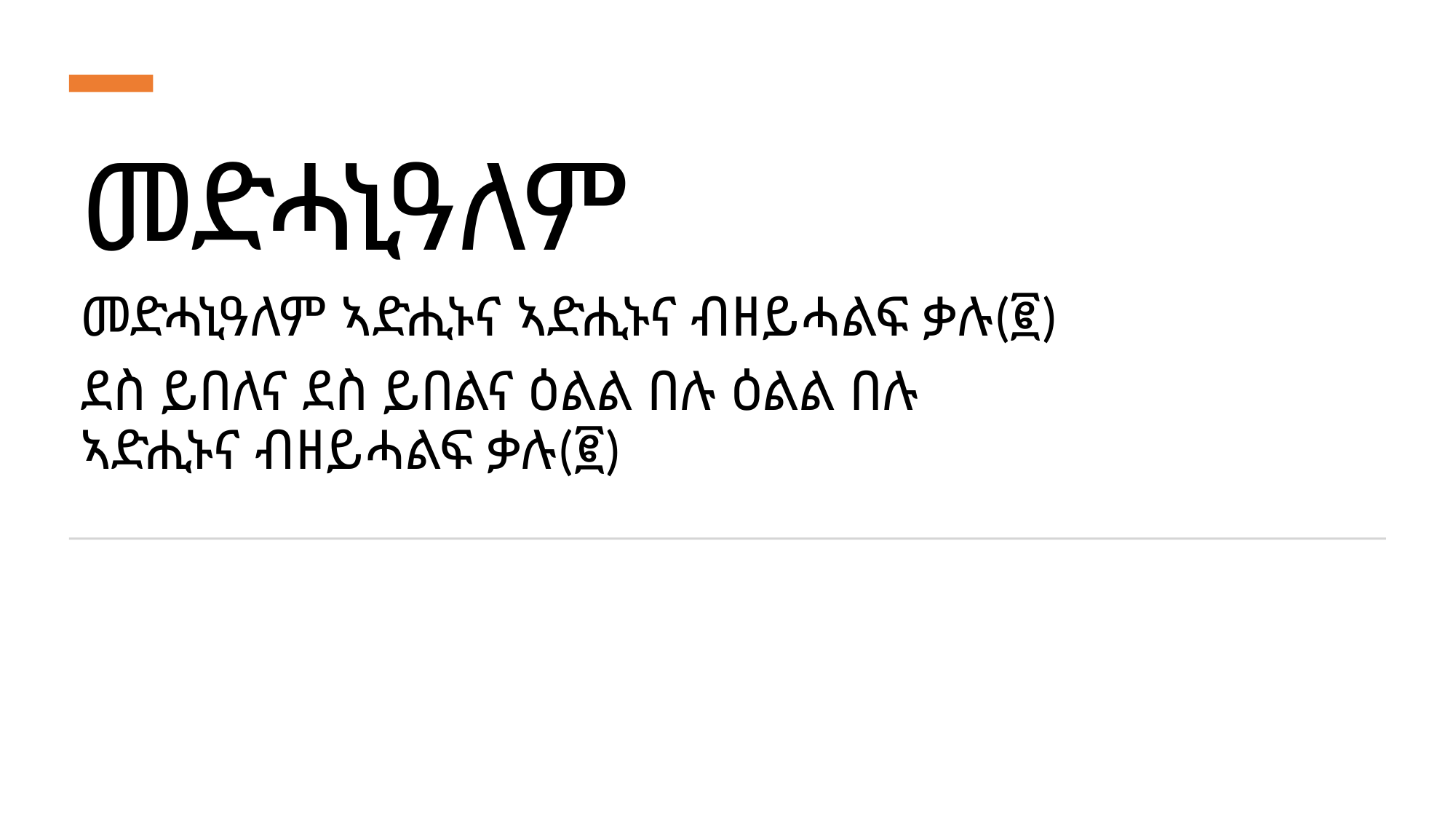

# መድሓኒዓለም
መድሓኒዓለም ኣድሒኑና ኣድሒኑና ብዘይሓልፍ ቃሉ(፪)
ደስ ይበለና ደስ ይበልና ዕልል በሉ ዕልል በሉ ኣድሒኑና ብዘይሓልፍ ቃሉ(፪)